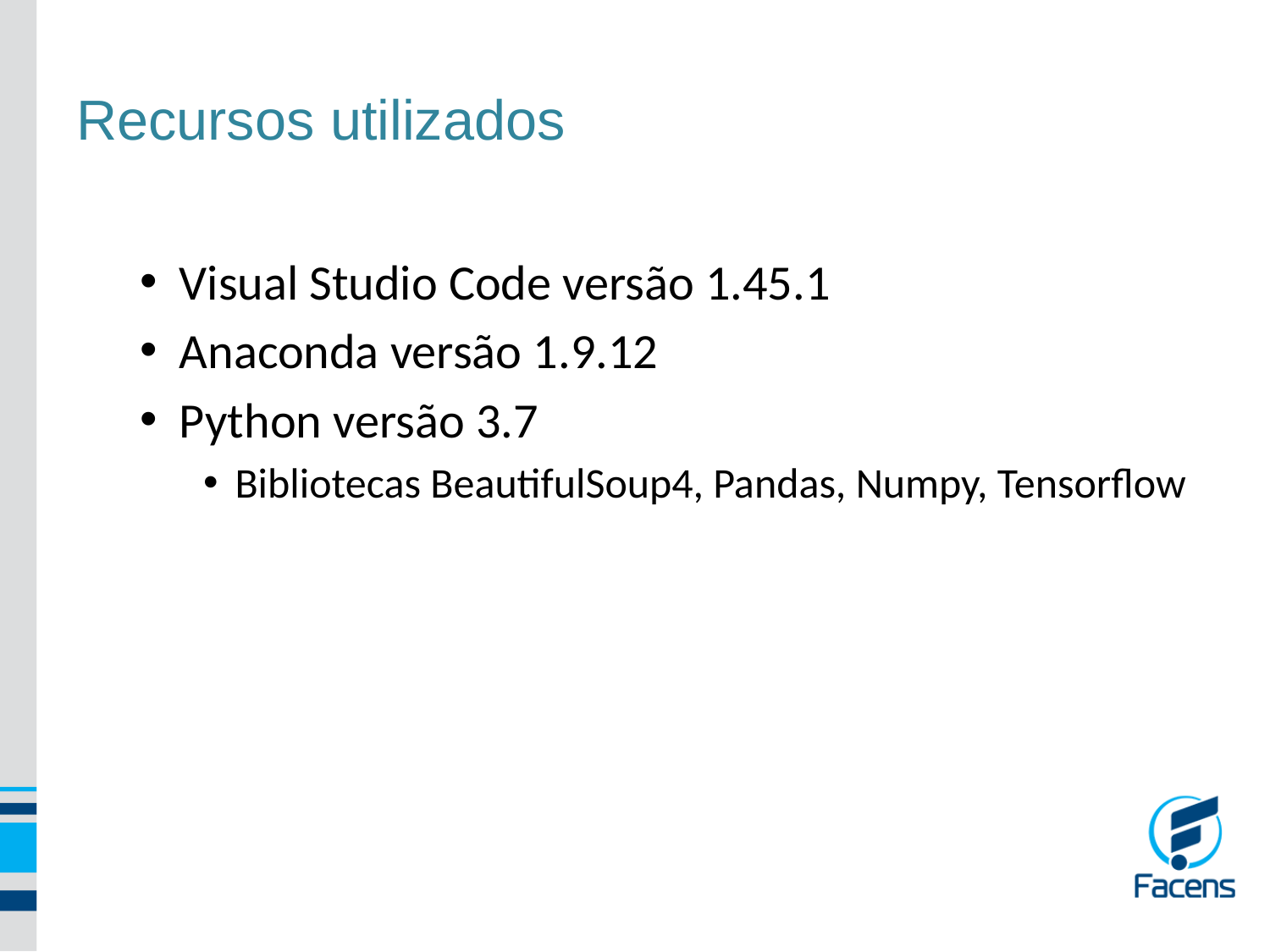

# Recursos utilizados

Visual Studio Code versão 1.45.1
Anaconda versão 1.9.12
Python versão 3.7
Bibliotecas BeautifulSoup4, Pandas, Numpy, Tensorflow